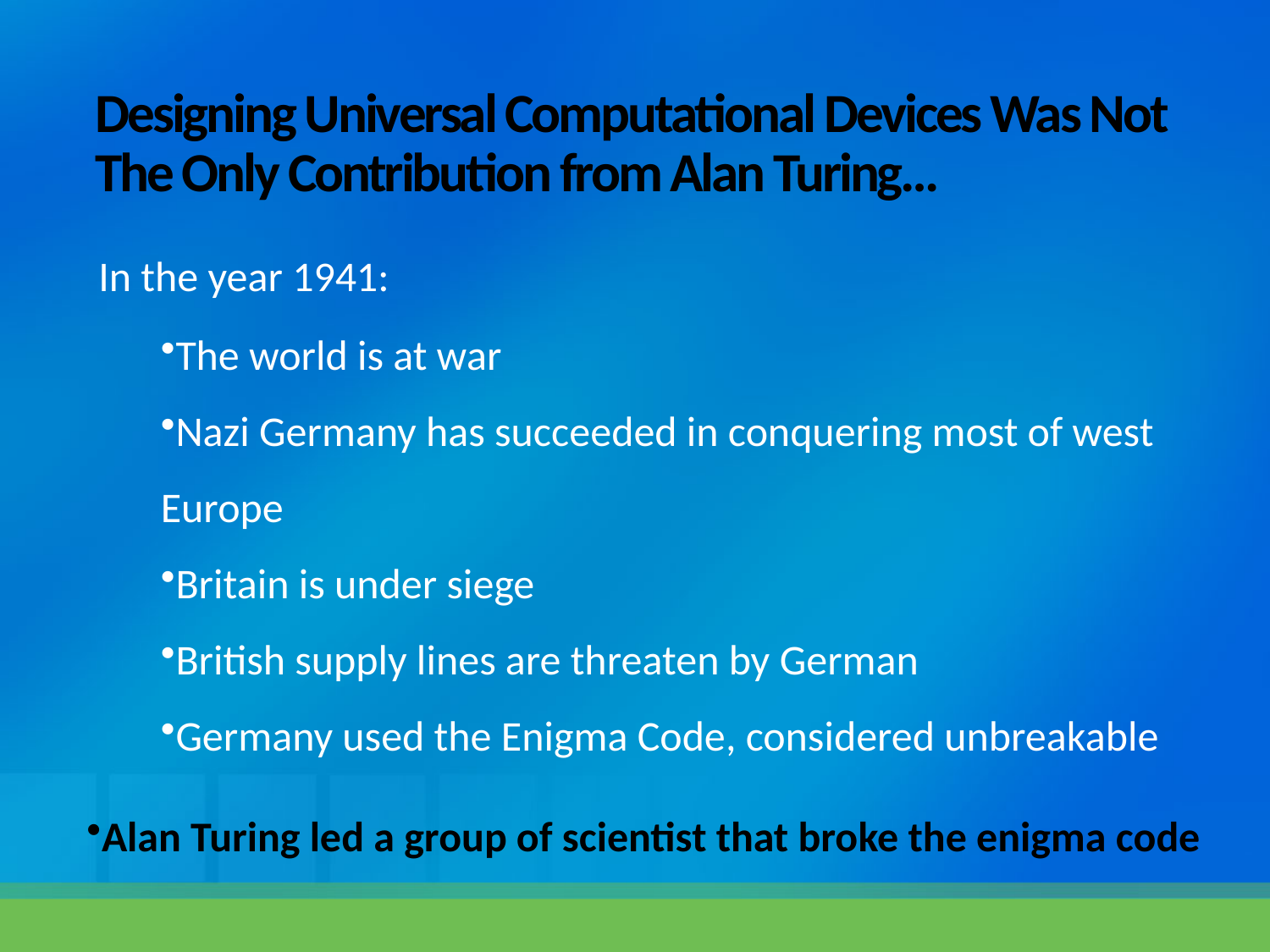

# Designing Universal Computational Devices Was Not The Only Contribution from Alan Turing…
In the year 1941:
The world is at war
Nazi Germany has succeeded in conquering most of west Europe
Britain is under siege
British supply lines are threaten by German
Germany used the Enigma Code, considered unbreakable
Alan Turing led a group of scientist that broke the enigma code